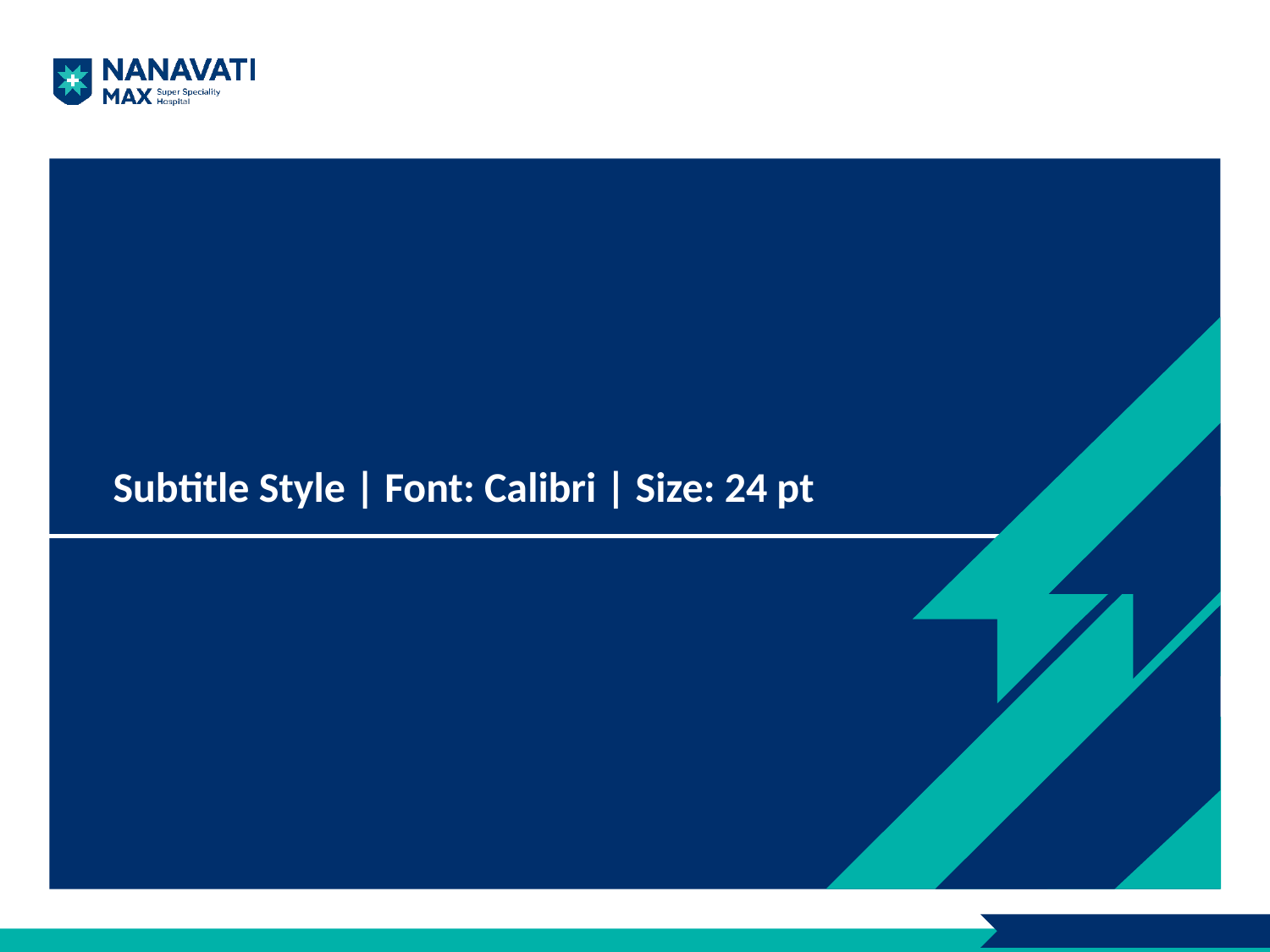

# Subtitle Style | Font: Calibri | Size: 24 pt